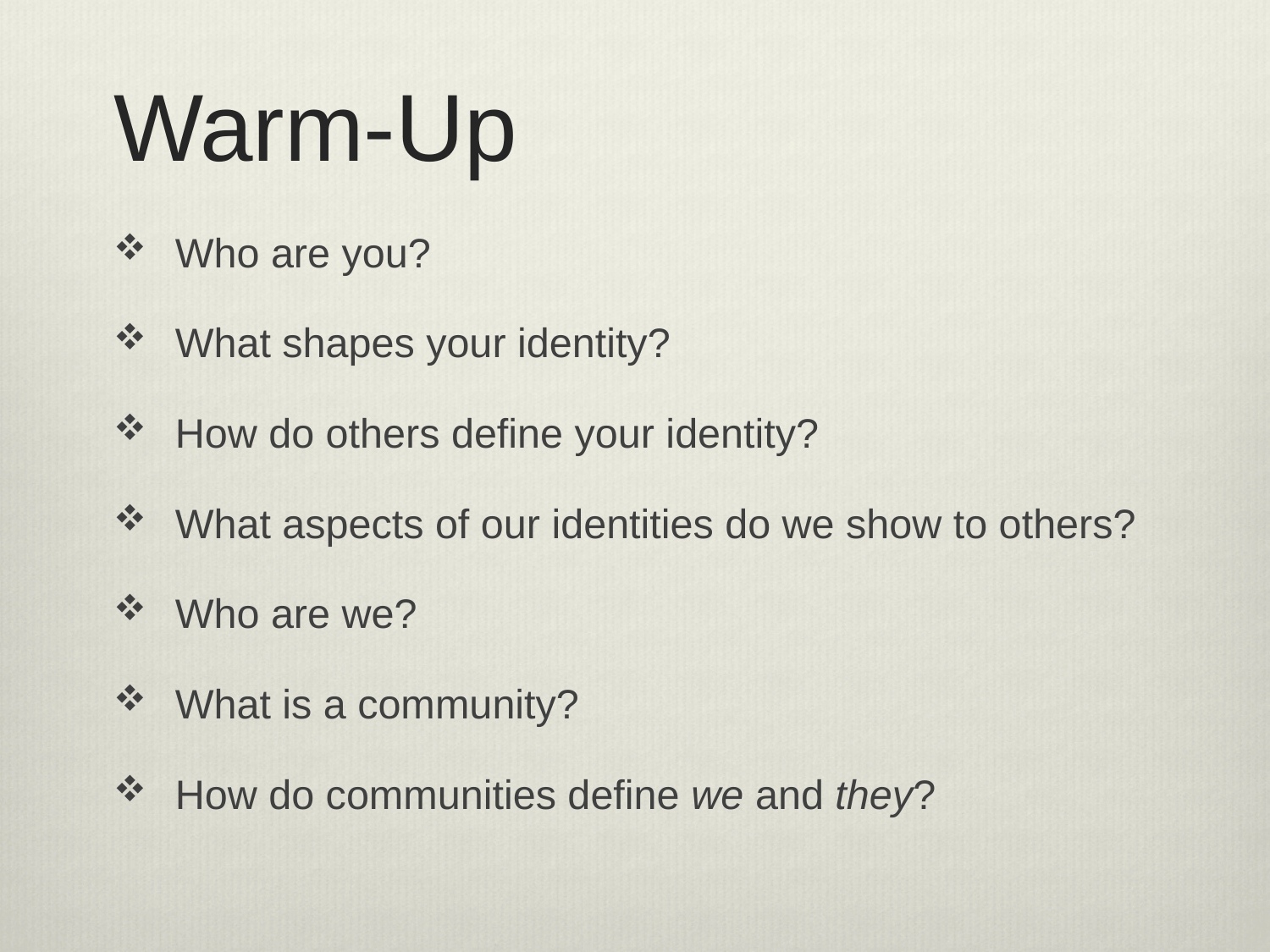

# Warm-Up
Who are you?
What shapes your identity?
How do others define your identity?
What aspects of our identities do we show to others?
Who are we?
What is a community?
How do communities define we and they?